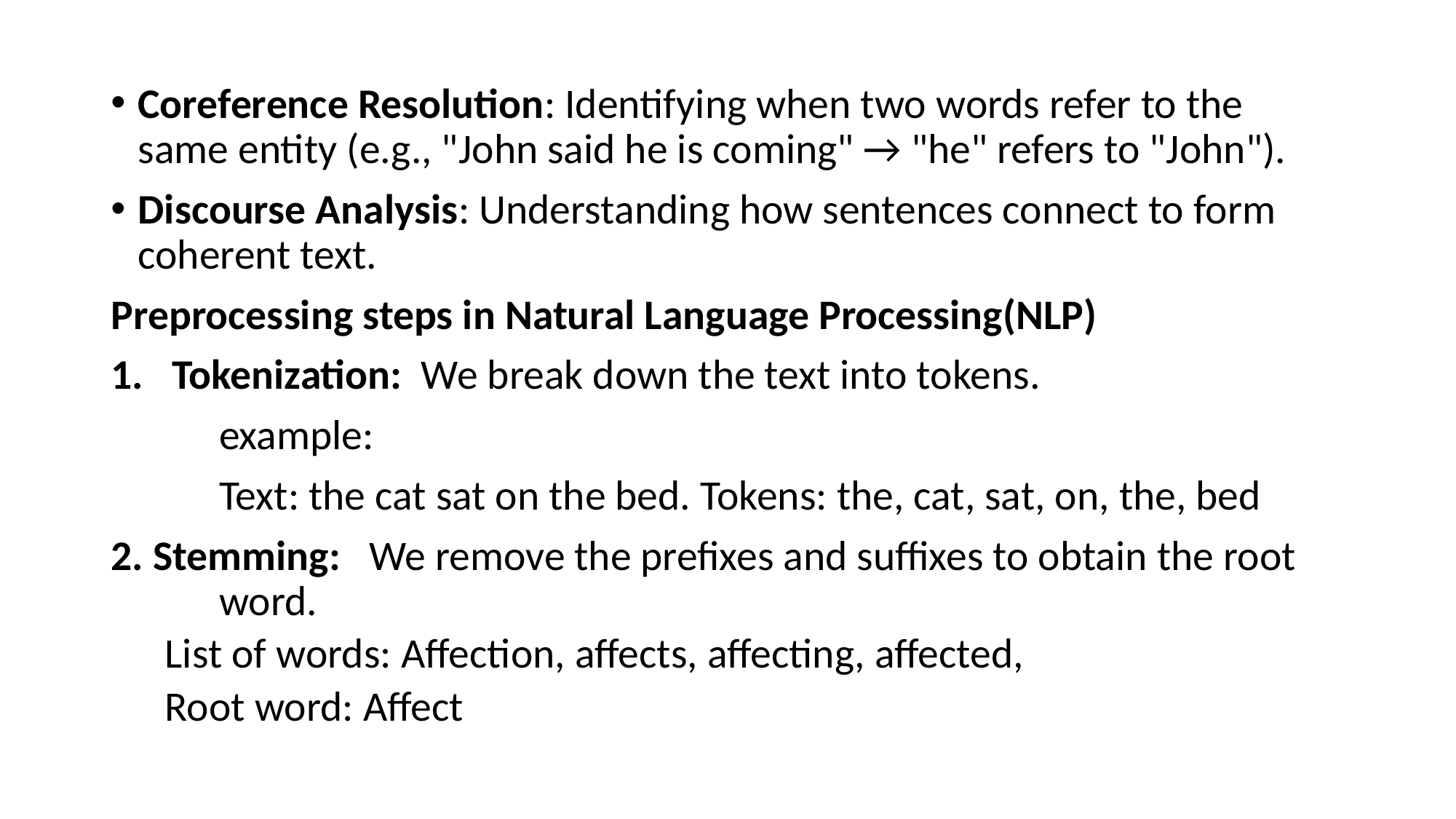

Coreference Resolution: Identifying when two words refer to the same entity (e.g., "John said he is coming" → "he" refers to "John").
Discourse Analysis: Understanding how sentences connect to form coherent text.
Preprocessing steps in Natural Language Processing(NLP)
Tokenization:  We break down the text into tokens.
	example:
	Text: the cat sat on the bed. Tokens: the, cat, sat, on, the, bed
2. Stemming:   We remove the prefixes and suffixes to obtain the root 	word.
List of words: Affection, affects, affecting, affected,
Root word: Affect